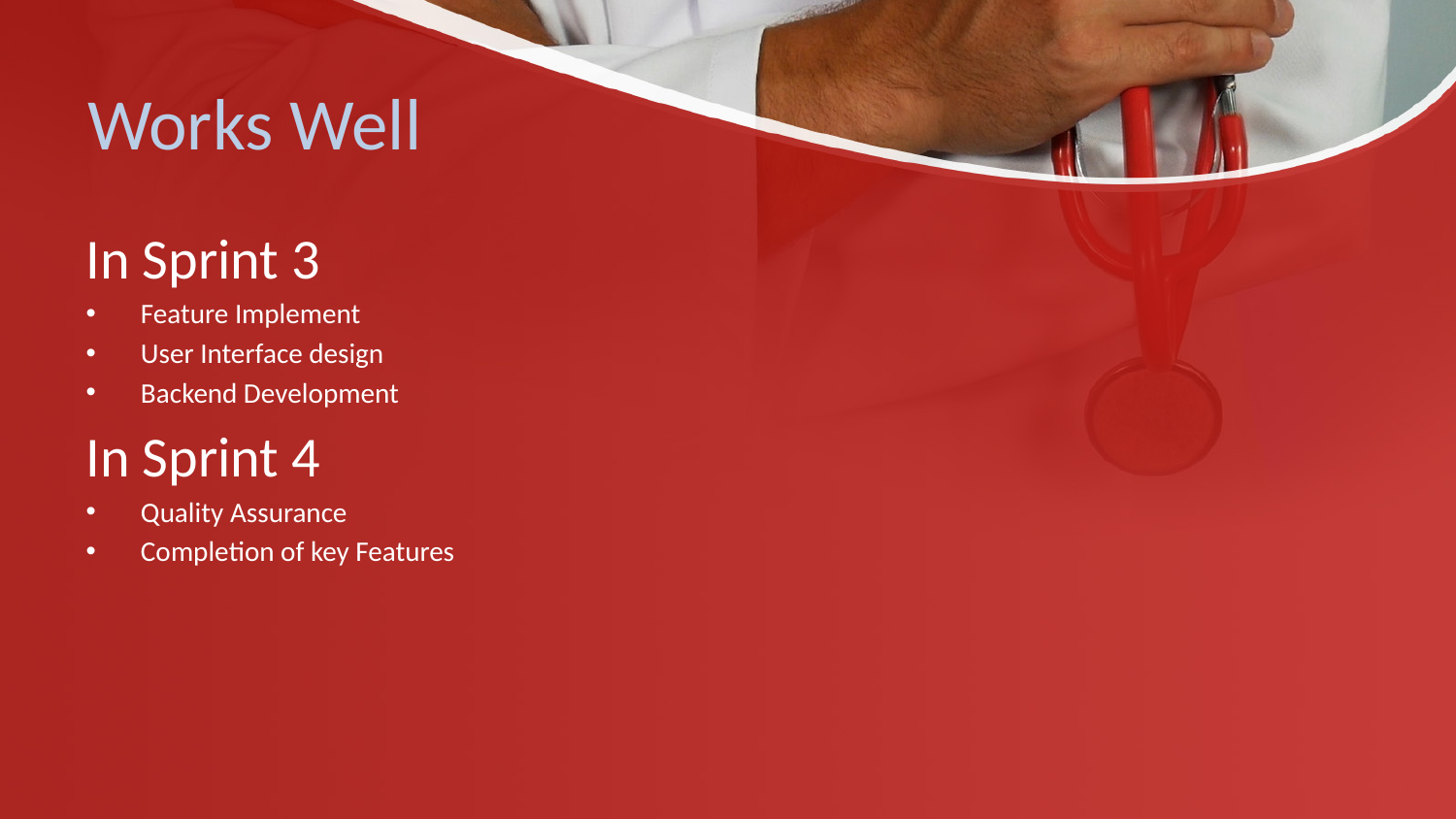

# Works Well
In Sprint 3
Feature Implement
User Interface design
Backend Development
In Sprint 4
Quality Assurance
Completion of key Features